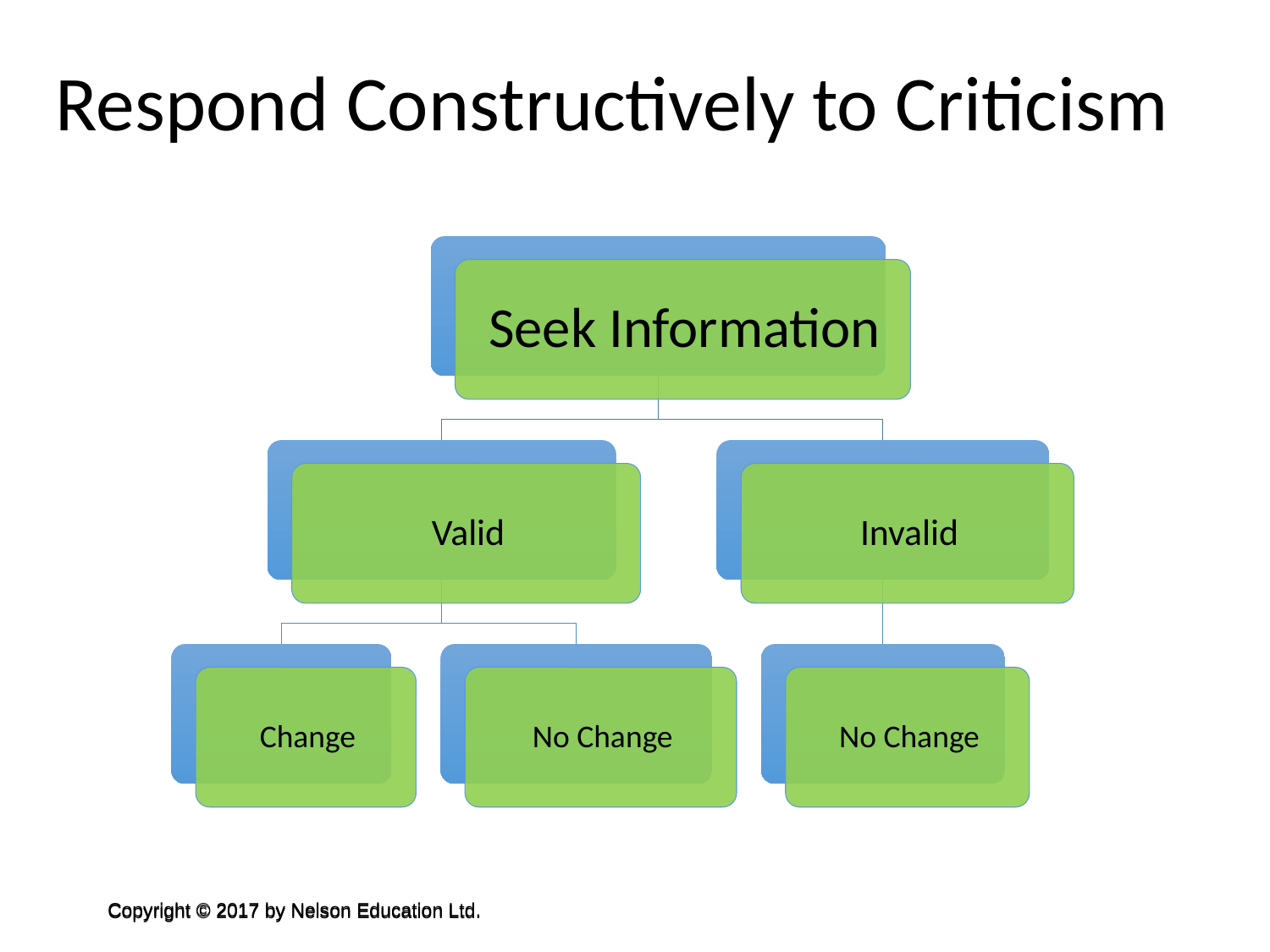

Respond Constructively to Criticism
Seek Information
Valid
Change
No Change
Invalid
No Change